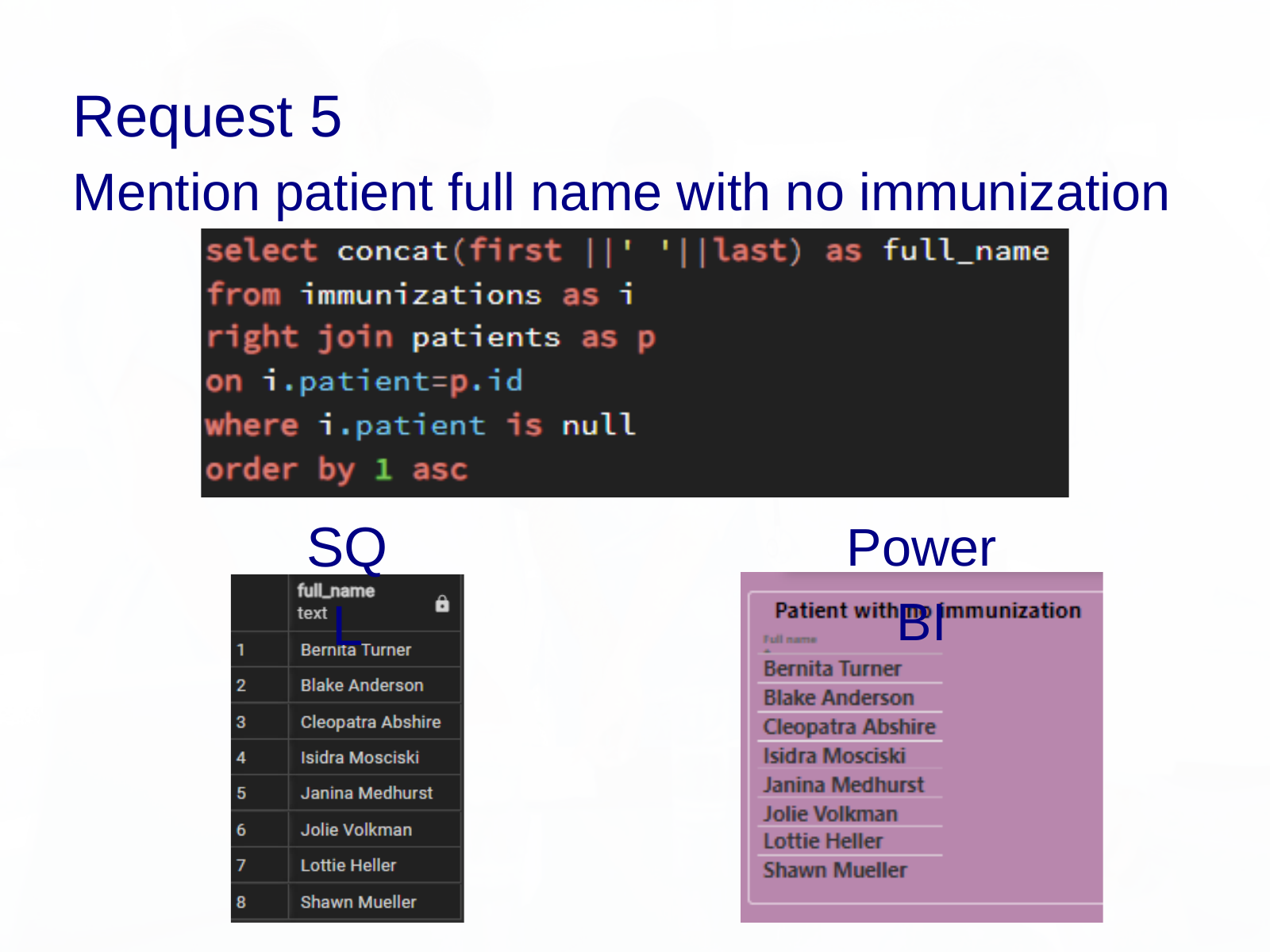

Request 5

Mention patient full name with no immunization

SQL
Power BI